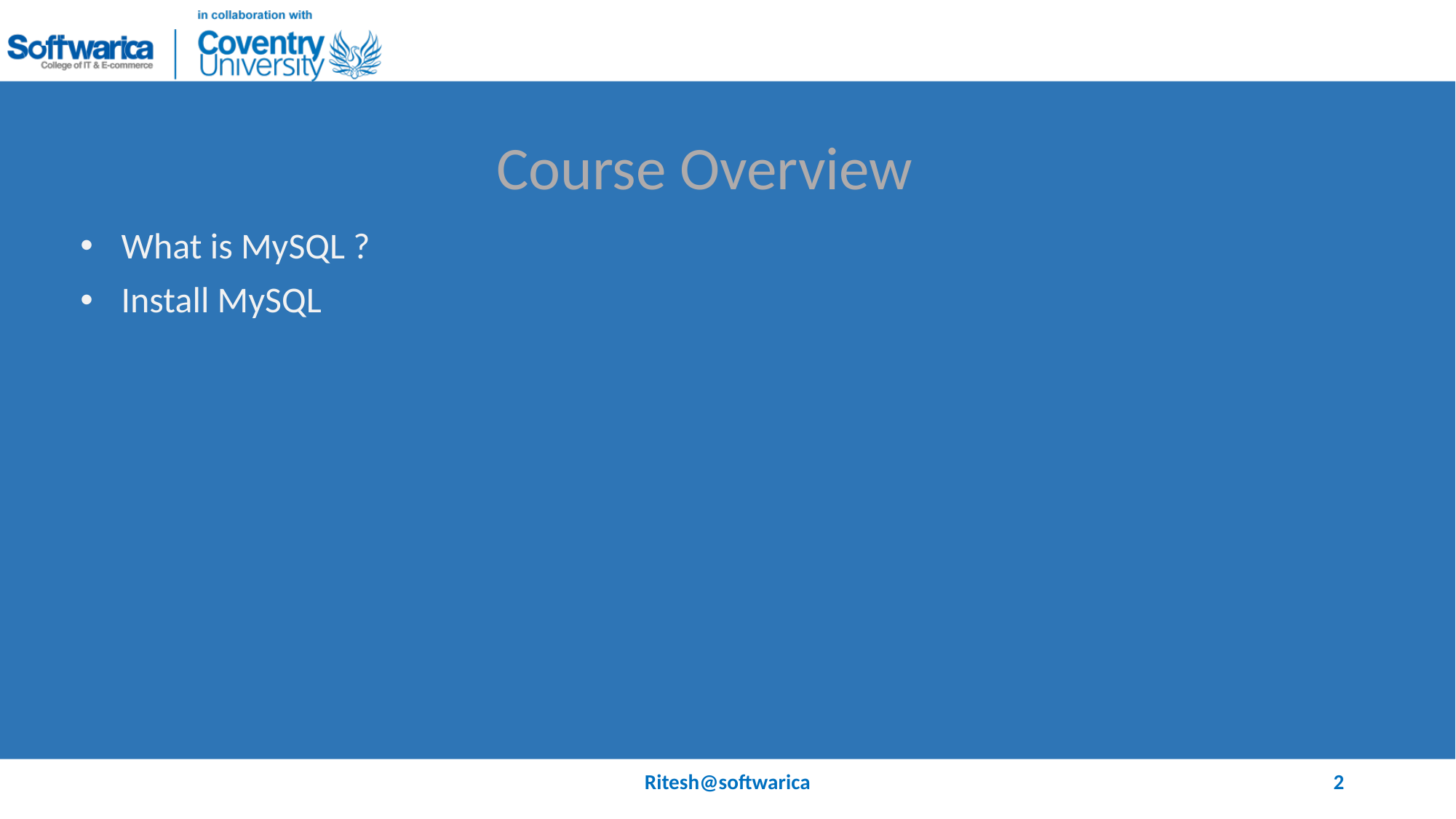

# Course Overview
What is MySQL ?
Install MySQL

Ritesh@softwarica
2